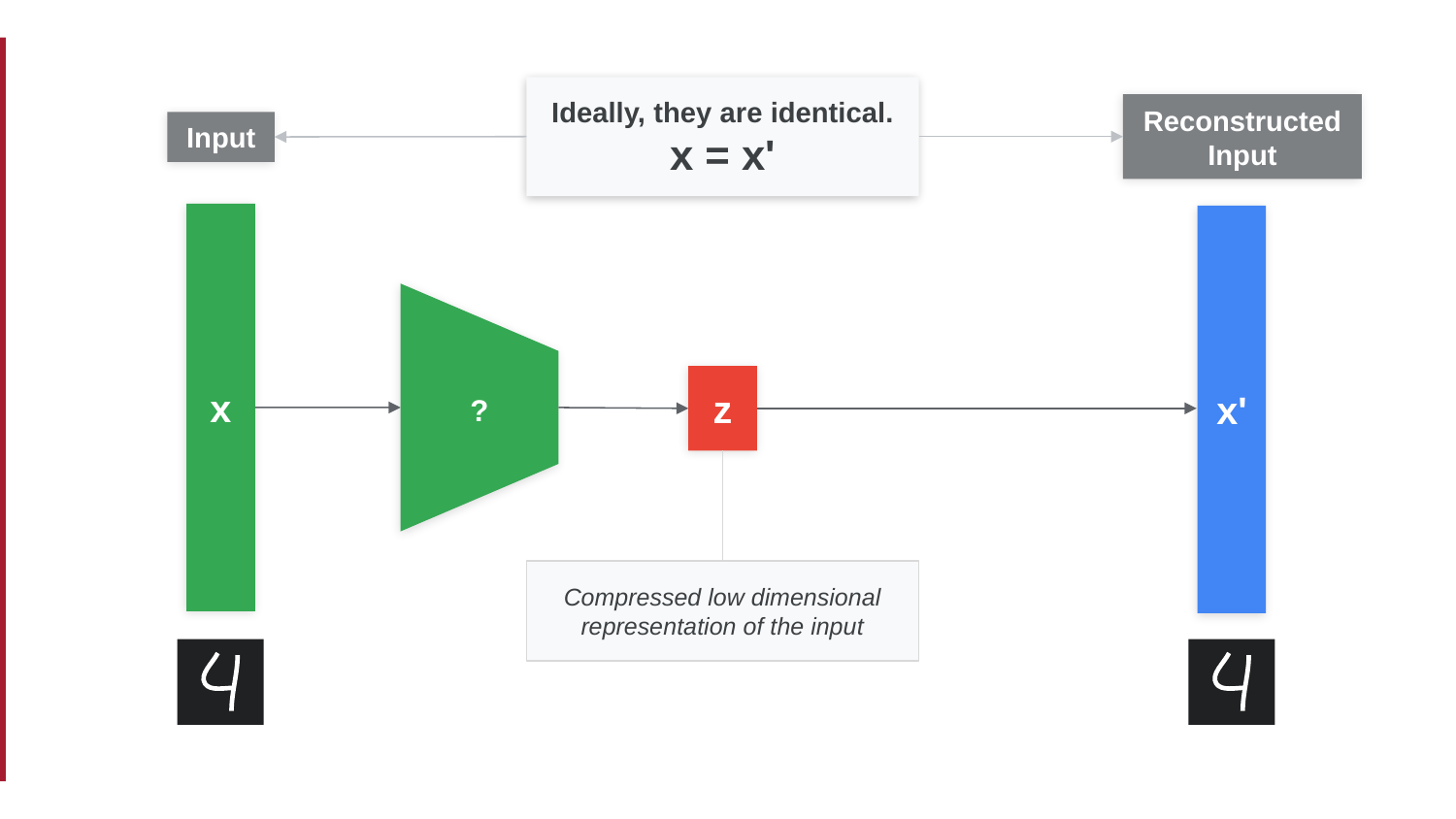

Ideally, they are identical.
x = x'
Reconstructed
Input
Input
x
x'

z
?
Compressed low dimensional representation of the input